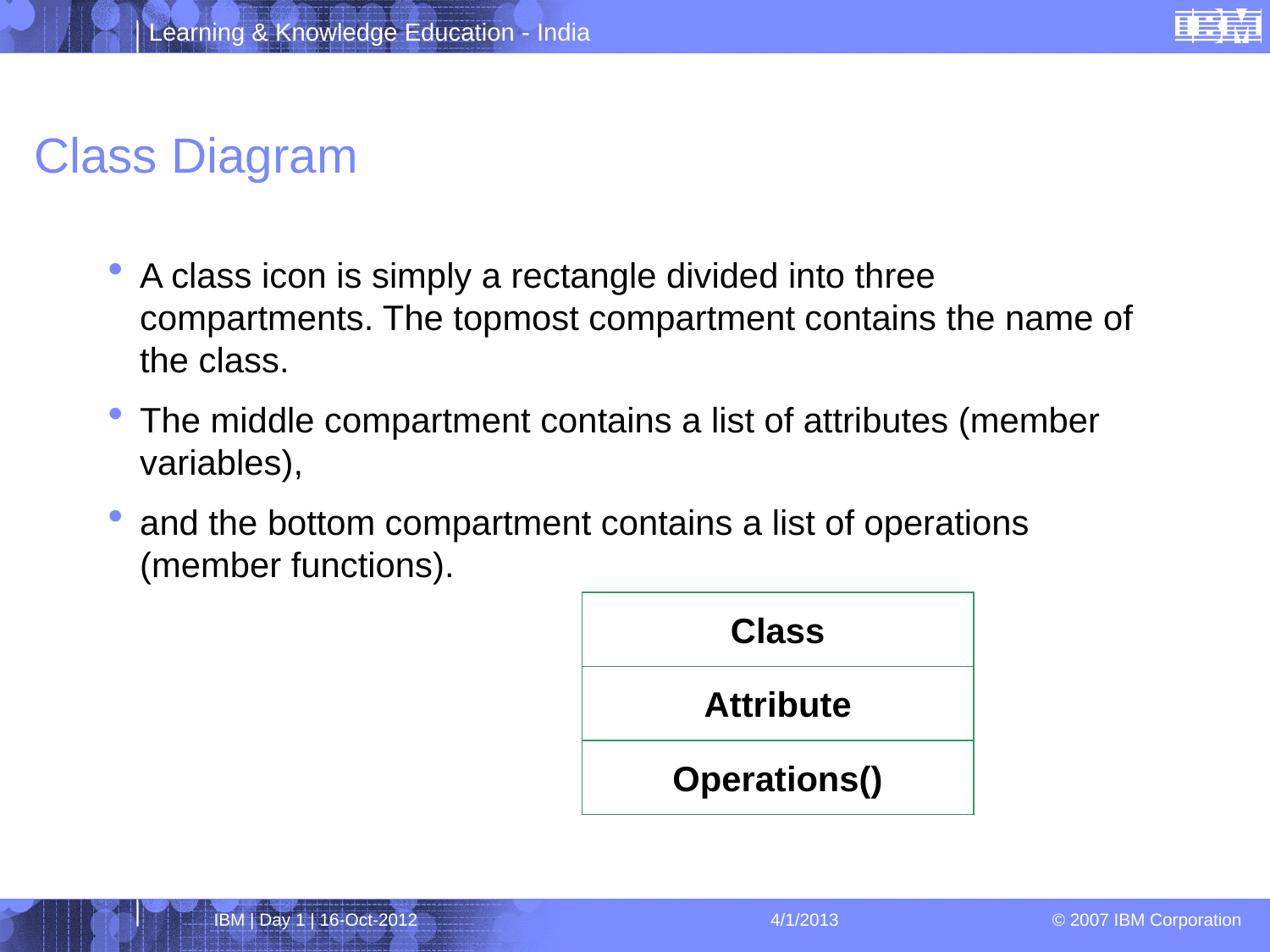

# Class Diagram
A class icon is simply a rectangle divided into three compartments. The topmost compartment contains the name of the class.
The middle compartment contains a list of attributes (member variables),
and the bottom compartment contains a list of operations (member functions).
Class
Attribute
Operations()
IBM | Day 1 | 16-Oct-2012
4/1/2013